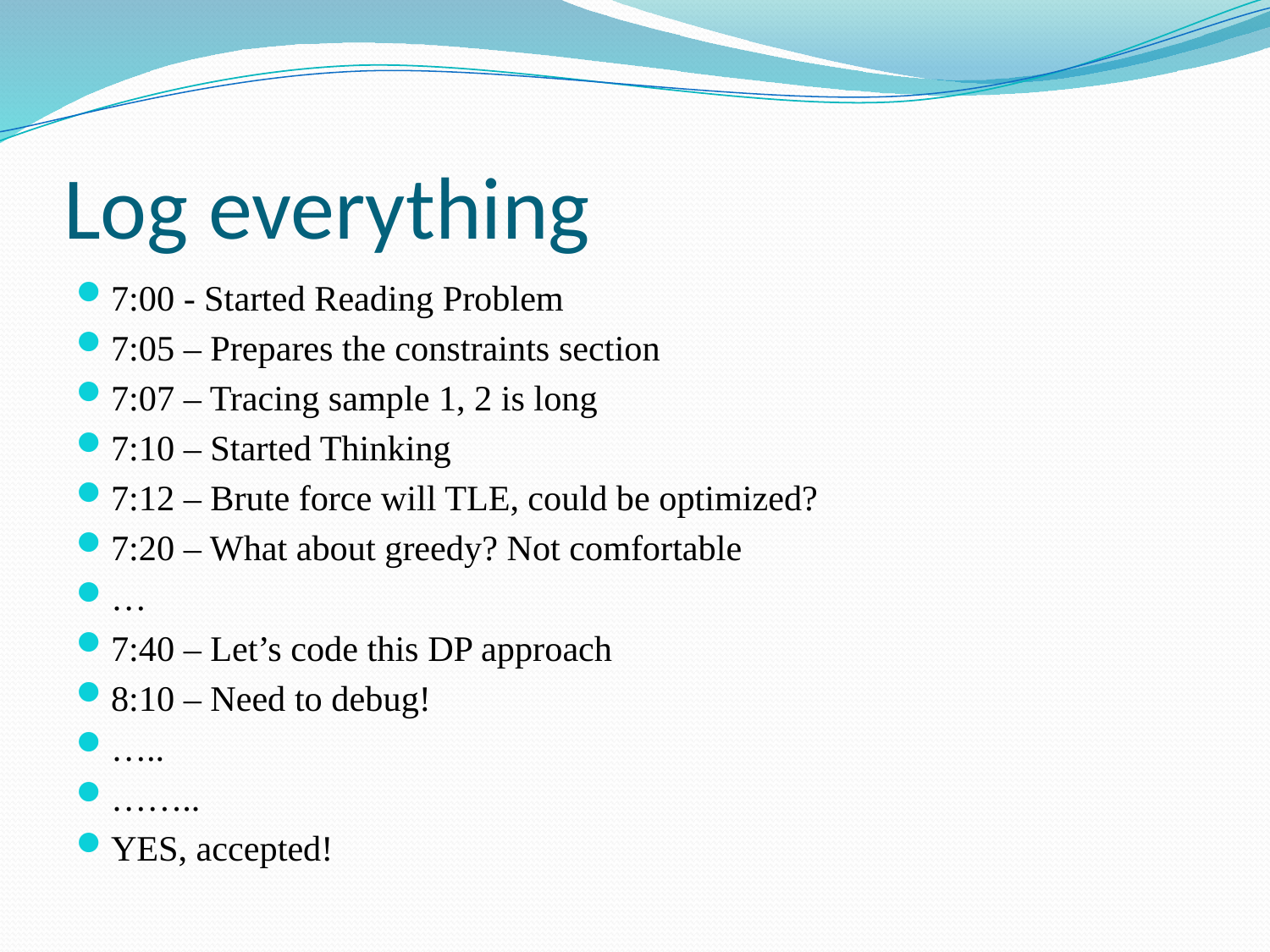

# Log everything
7:00 - Started Reading Problem
7:05 – Prepares the constraints section
7:07 – Tracing sample 1, 2 is long
7:10 – Started Thinking
7:12 – Brute force will TLE, could be optimized?
7:20 – What about greedy? Not comfortable
…
7:40 – Let’s code this DP approach
8:10 – Need to debug!
…..
……..
YES, accepted!